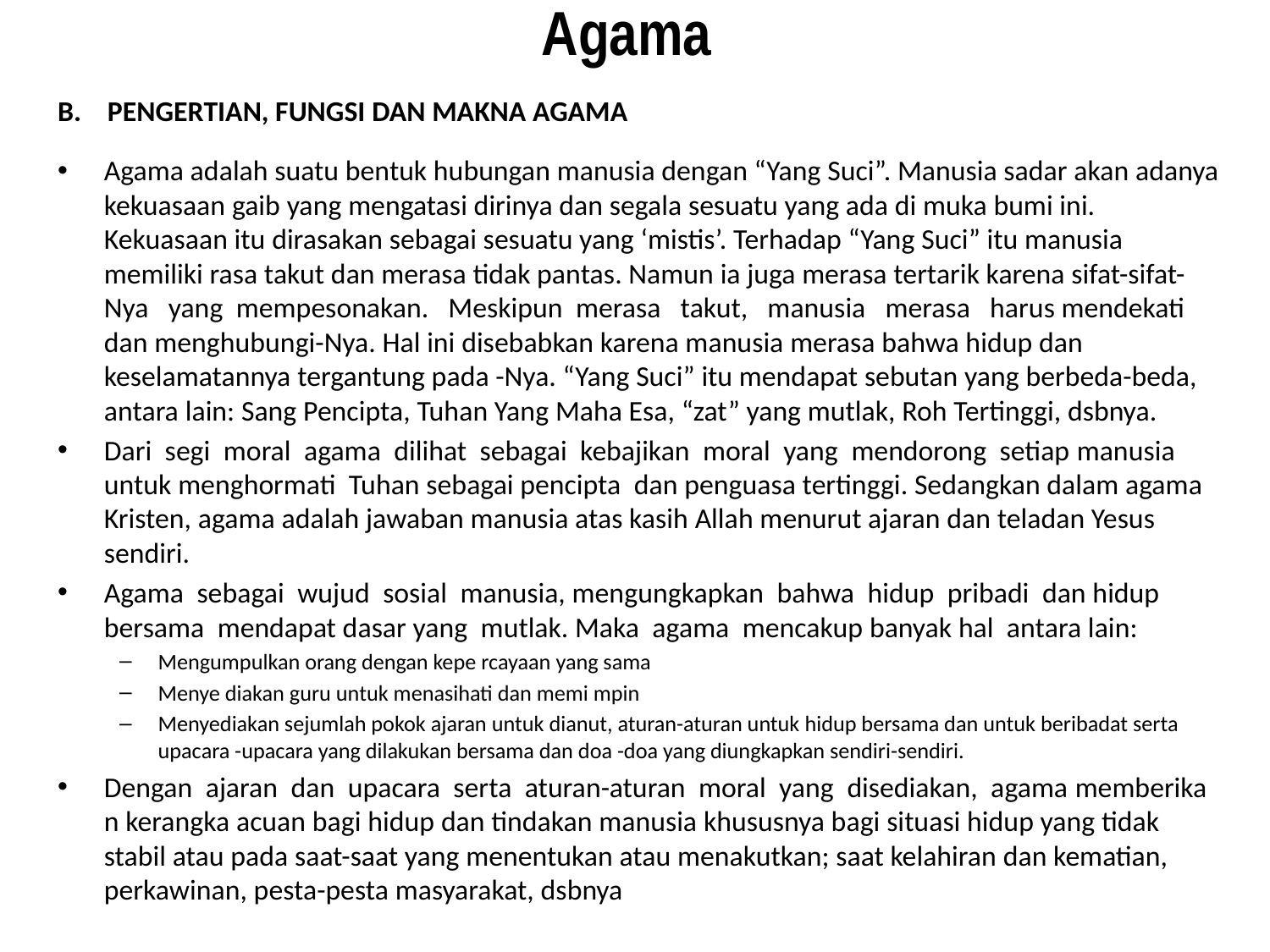

# Agama
B.    PENGERTIAN, FUNGSI DAN MAKNA AGAMA

Agama adalah suatu bentuk hubungan manusia dengan “Yang Suci”. Manusia sadar akan adanya kekuasaan gaib yang mengatasi dirinya dan segala sesuatu yang ada di muka bumi ini. Kekuasaan itu dirasakan sebagai sesuatu yang ‘mistis’. Terhadap “Yang Suci” itu manusia memiliki rasa takut dan merasa tidak pantas. Namun ia juga merasa tertarik karena sifat-sifat-Nya   yang  mempesonakan.   Meskipun  merasa   takut,   manusia   merasa   harus mendekati dan menghubungi-Nya. Hal ini disebabkan karena manusia merasa bahwa hidup dan keselamatannya tergantung pada -Nya. “Yang Suci” itu mendapat sebutan yang berbeda-beda, antara lain: Sang Pencipta, Tuhan Yang Maha Esa, “zat” yang mutlak, Roh Tertinggi, dsbnya.
Dari  segi  moral  agama  dilihat  sebagai  kebajikan  moral  yang  mendorong  setiap manusia  untuk menghormati  Tuhan sebagai pencipta  dan penguasa tertinggi. Sedangkan dalam agama Kristen, agama adalah jawaban manusia atas kasih Allah menurut ajaran dan teladan Yesus sendiri.
Agama  sebagai  wujud  sosial  manusia, mengungkapkan  bahwa  hidup  pribadi  dan hidup bersama  mendapat dasar yang  mutlak. Maka  agama  mencakup banyak hal  antara lain:
Mengumpulkan orang dengan kepe rcayaan yang sama
Menye diakan guru untuk menasihati dan memi mpin
Menyediakan sejumlah pokok ajaran untuk dianut, aturan-aturan untuk hidup bersama dan untuk beribadat serta upacara -upacara yang dilakukan bersama dan doa -doa yang diungkapkan sendiri-sendiri.
Dengan  ajaran  dan  upacara  serta  aturan-aturan  moral  yang  disediakan,  agama memberika n kerangka acuan bagi hidup dan tindakan manusia khususnya bagi situasi hidup yang tidak stabil atau pada saat-saat yang menentukan atau menakutkan; saat kelahiran dan kematian, perkawinan, pesta-pesta masyarakat, dsbnya